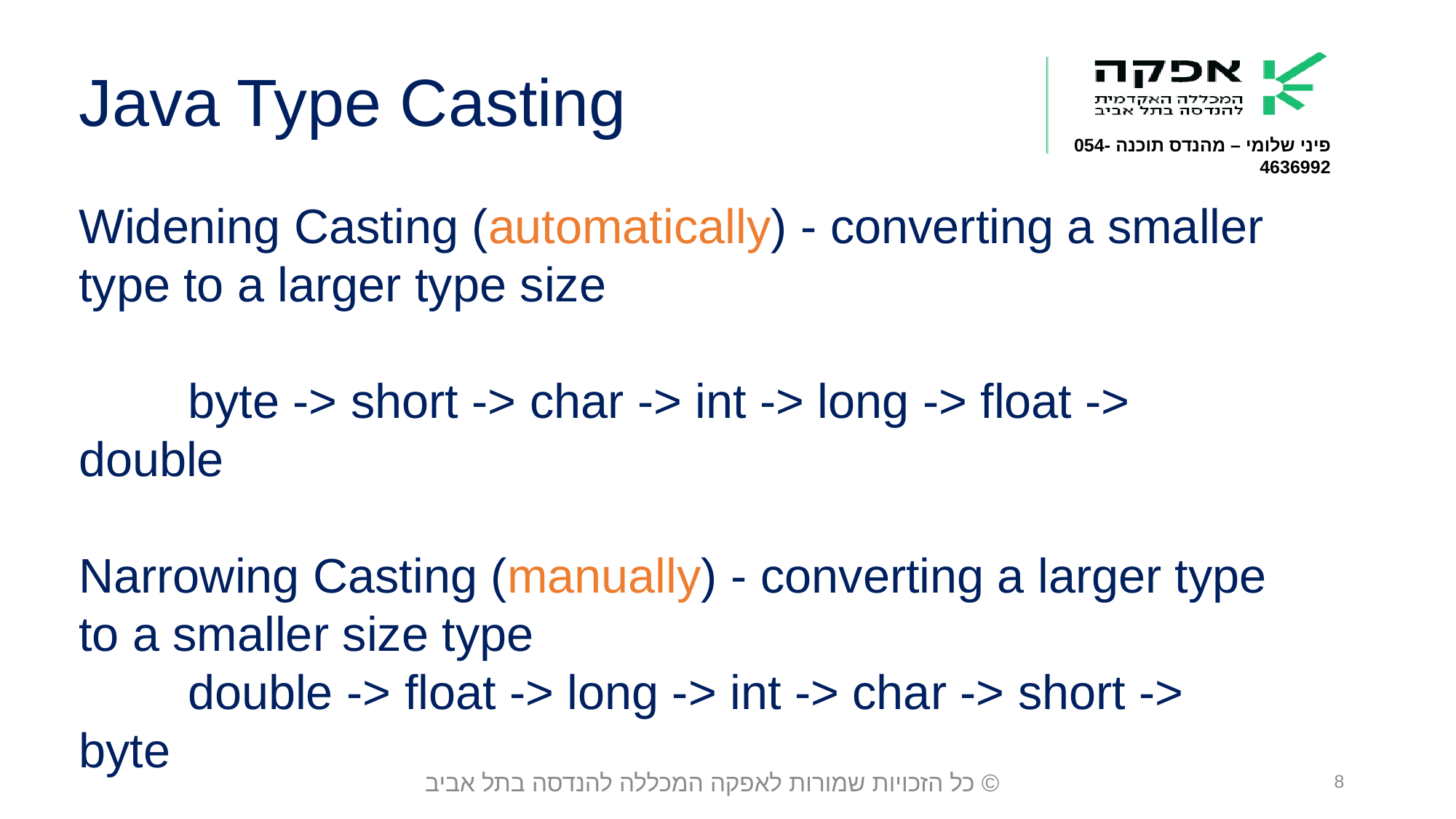

Java Type Casting
Widening Casting (automatically) - converting a smaller type to a larger type size

	byte -> short -> char -> int -> long -> float -> double

Narrowing Casting (manually) - converting a larger type to a smaller size type
	double -> float -> long -> int -> char -> short -> byte
© כל הזכויות שמורות לאפקה המכללה להנדסה בתל אביב
8